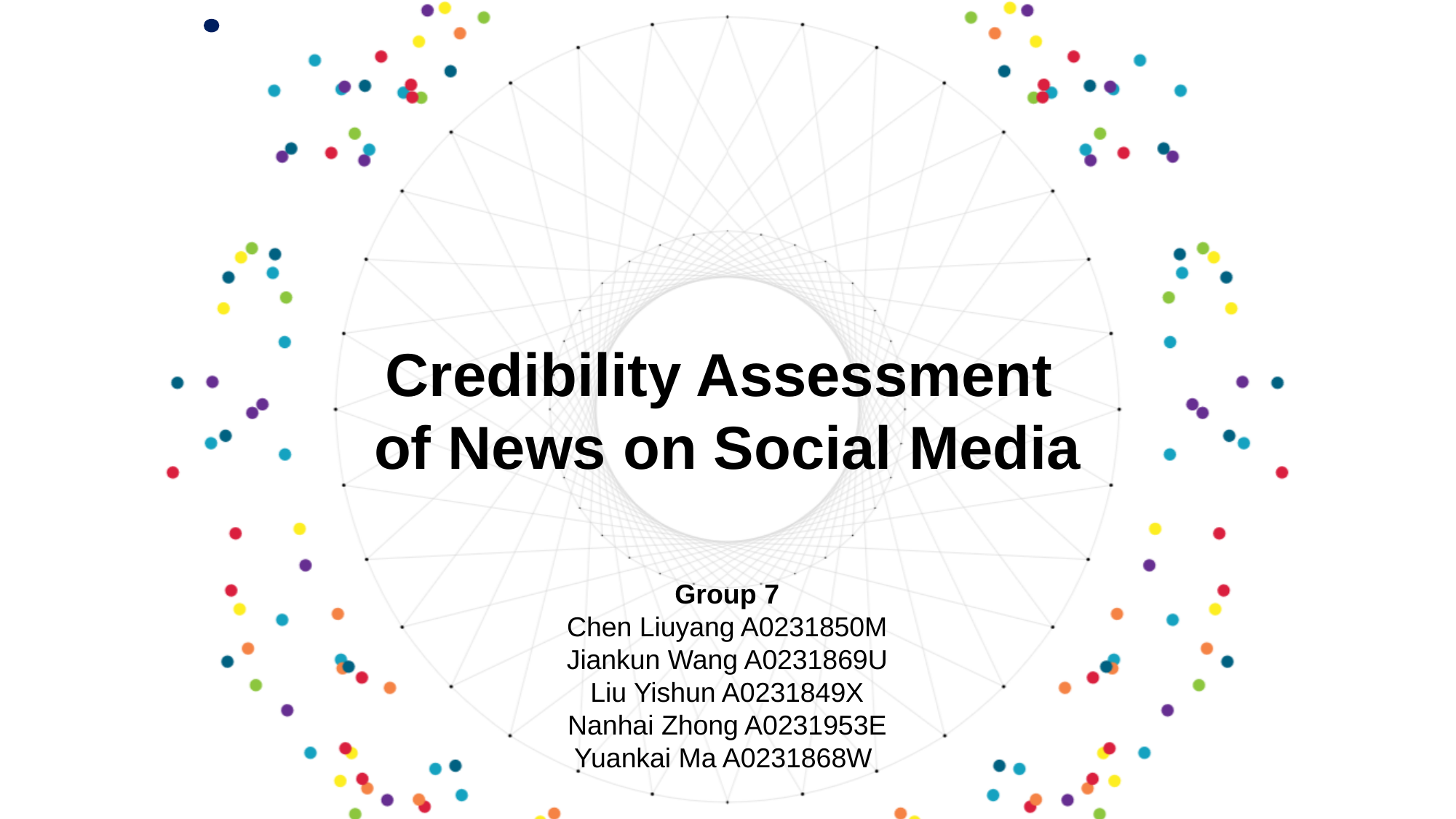

Credibility Assessment
of News on Social Media
Group 7
Chen Liuyang A0231850M
Jiankun Wang A0231869U
Liu Yishun A0231849X
Nanhai Zhong A0231953E
Yuankai Ma A0231868W